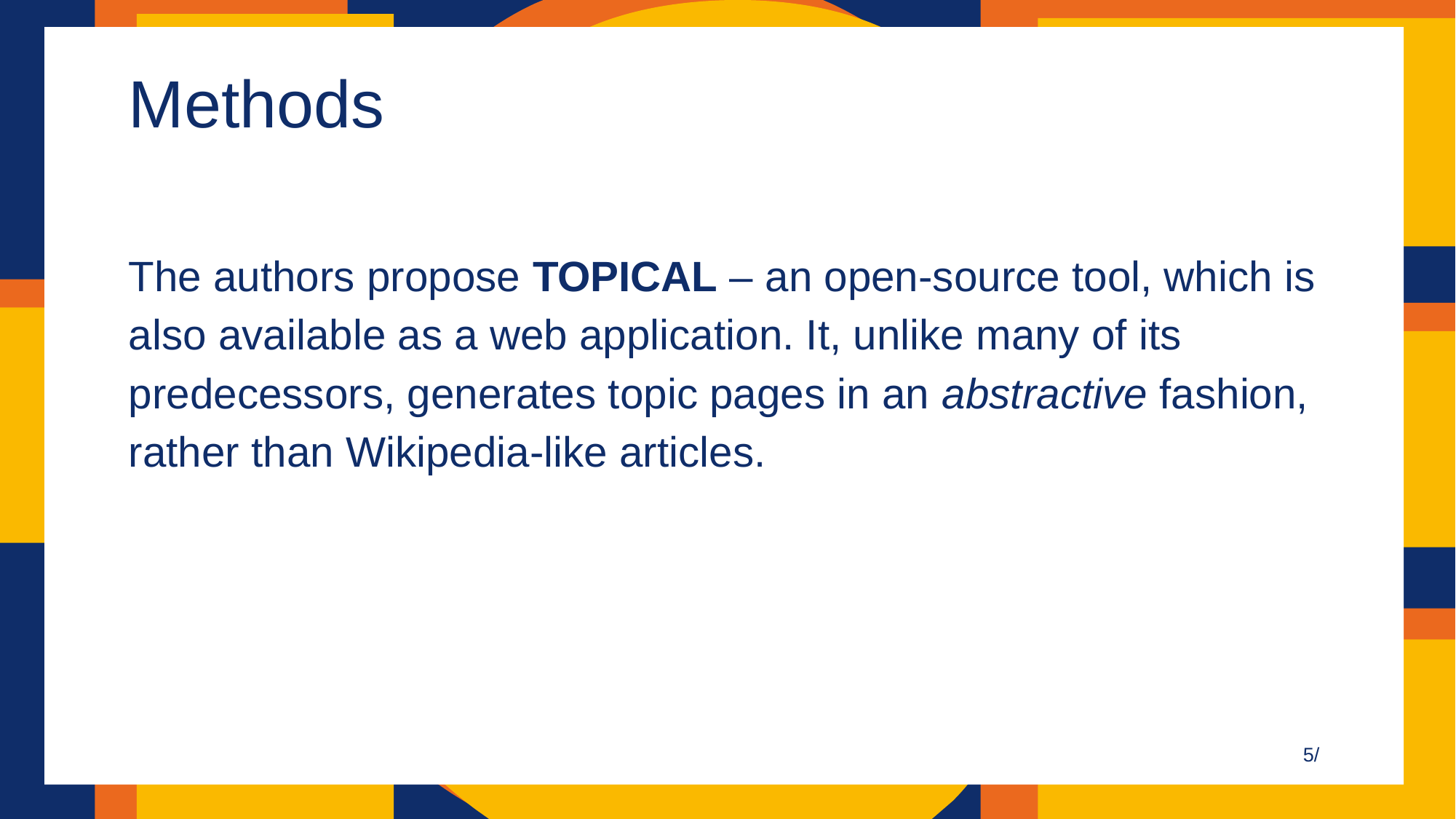

# Methods

The authors propose TOPICAL – an open-source tool, which is also available as a web application. It, unlike many of its predecessors, generates topic pages in an abstractive fashion, rather than Wikipedia-like articles.

5/